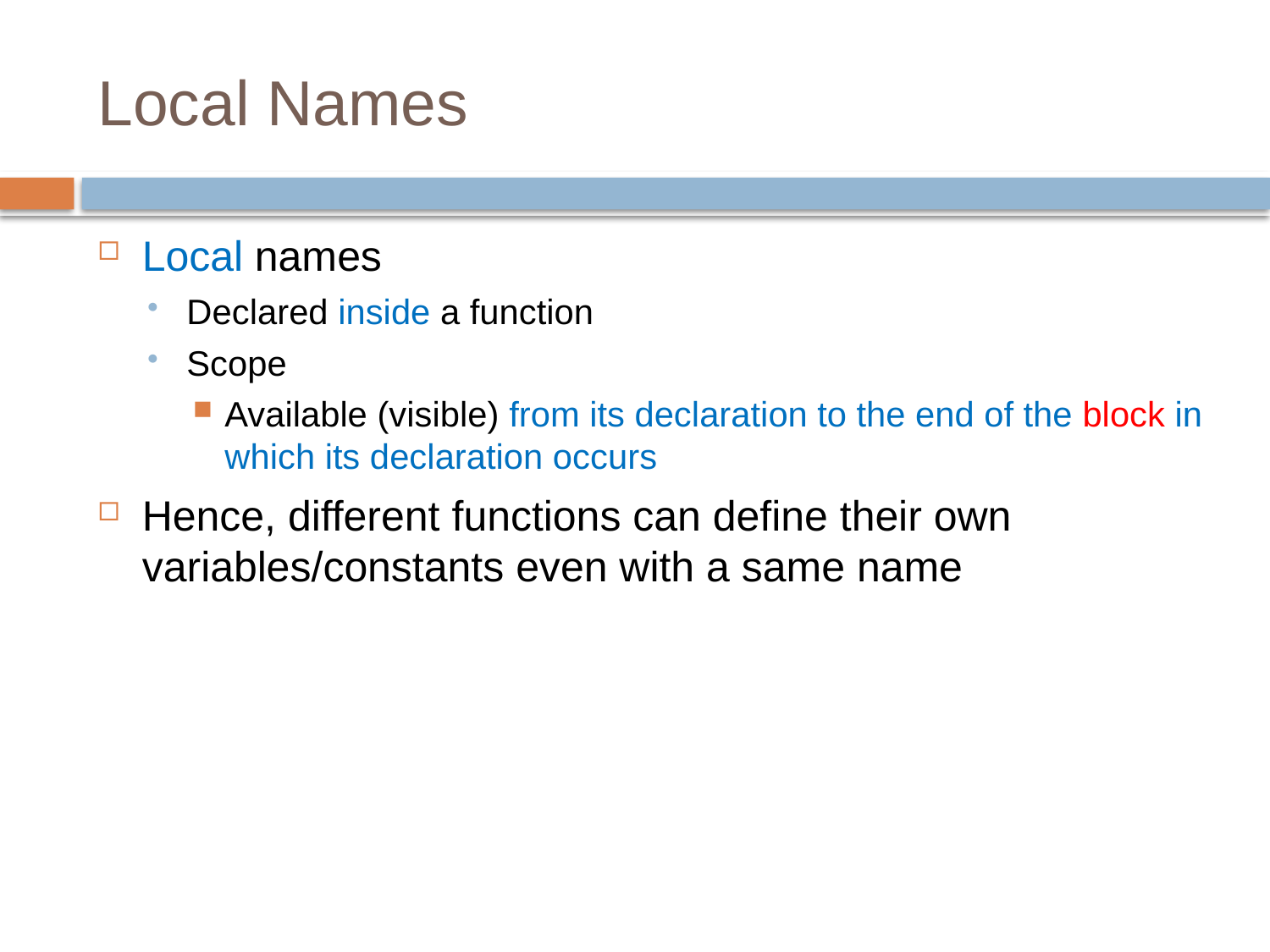

# Local Names
Local names
Declared inside a function
Scope
Available (visible) from its declaration to the end of the block in which its declaration occurs
Hence, different functions can define their own variables/constants even with a same name